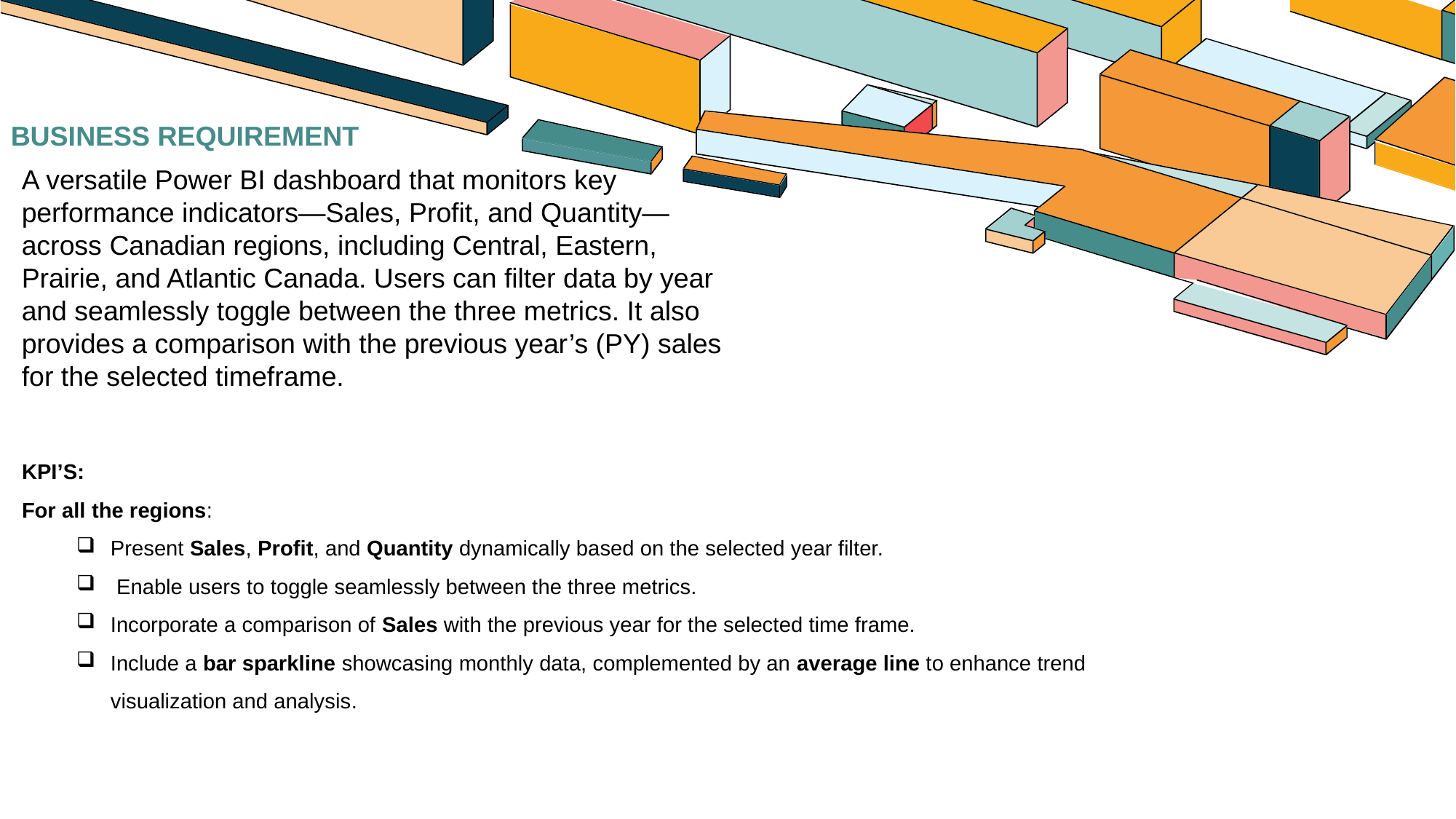

BUSINESS REQUIREMENT
A versatile Power BI dashboard that monitors key performance indicators—Sales, Profit, and Quantity—across Canadian regions, including Central, Eastern, Prairie, and Atlantic Canada. Users can filter data by year and seamlessly toggle between the three metrics. It also provides a comparison with the previous year’s (PY) sales for the selected timeframe.
KPI’S:
For all the regions:
Present Sales, Profit, and Quantity dynamically based on the selected year filter.
 Enable users to toggle seamlessly between the three metrics.
Incorporate a comparison of Sales with the previous year for the selected time frame.
Include a bar sparkline showcasing monthly data, complemented by an average line to enhance trend visualization and analysis.